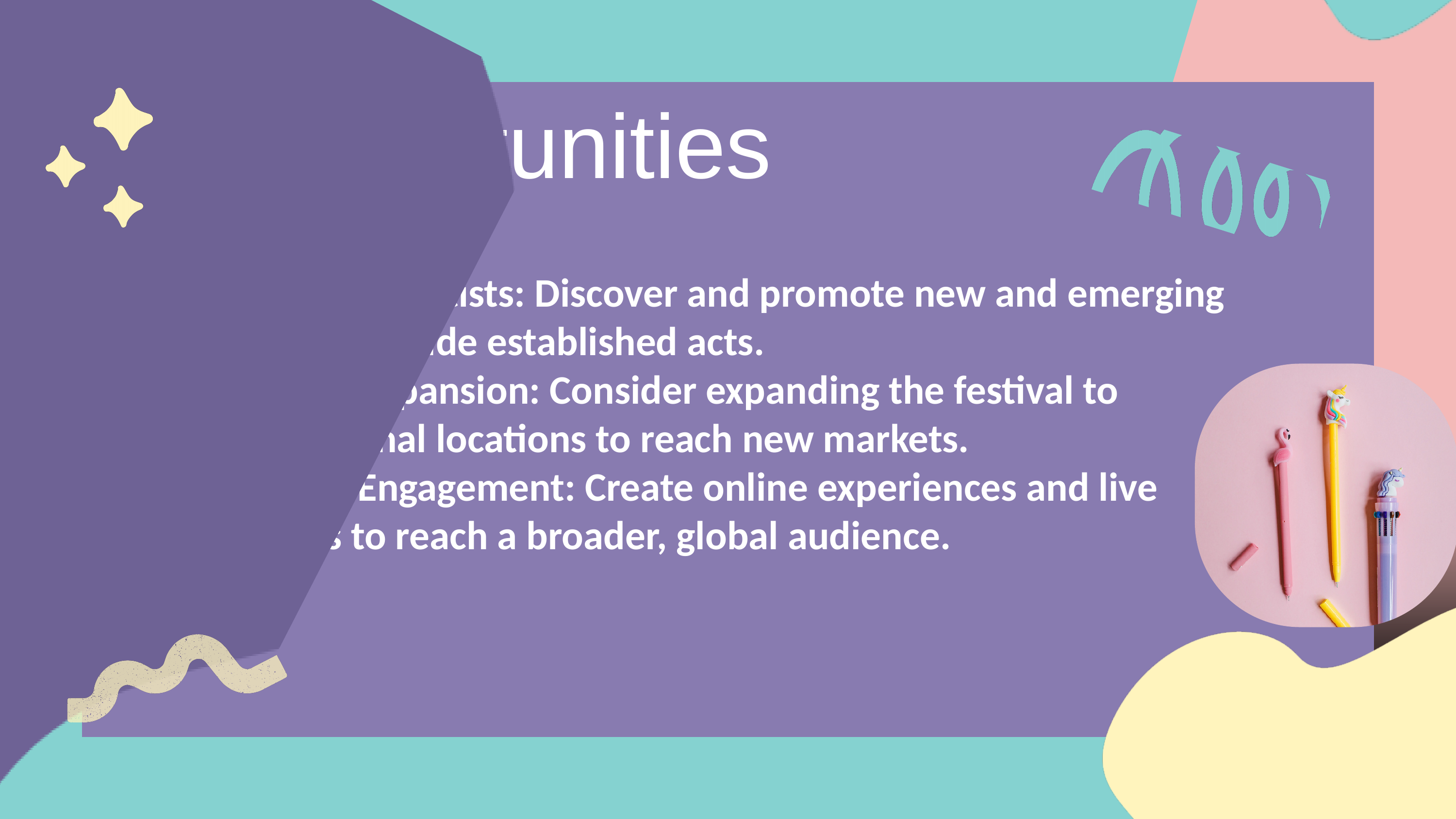

Opportunities

Emerging Artists: Discover and promote new and emerging talent alongside established acts.
Global Expansion: Consider expanding the festival to international locations to reach new markets.
Digital Engagement: Create online experiences and live streams to reach a broader, global audience.